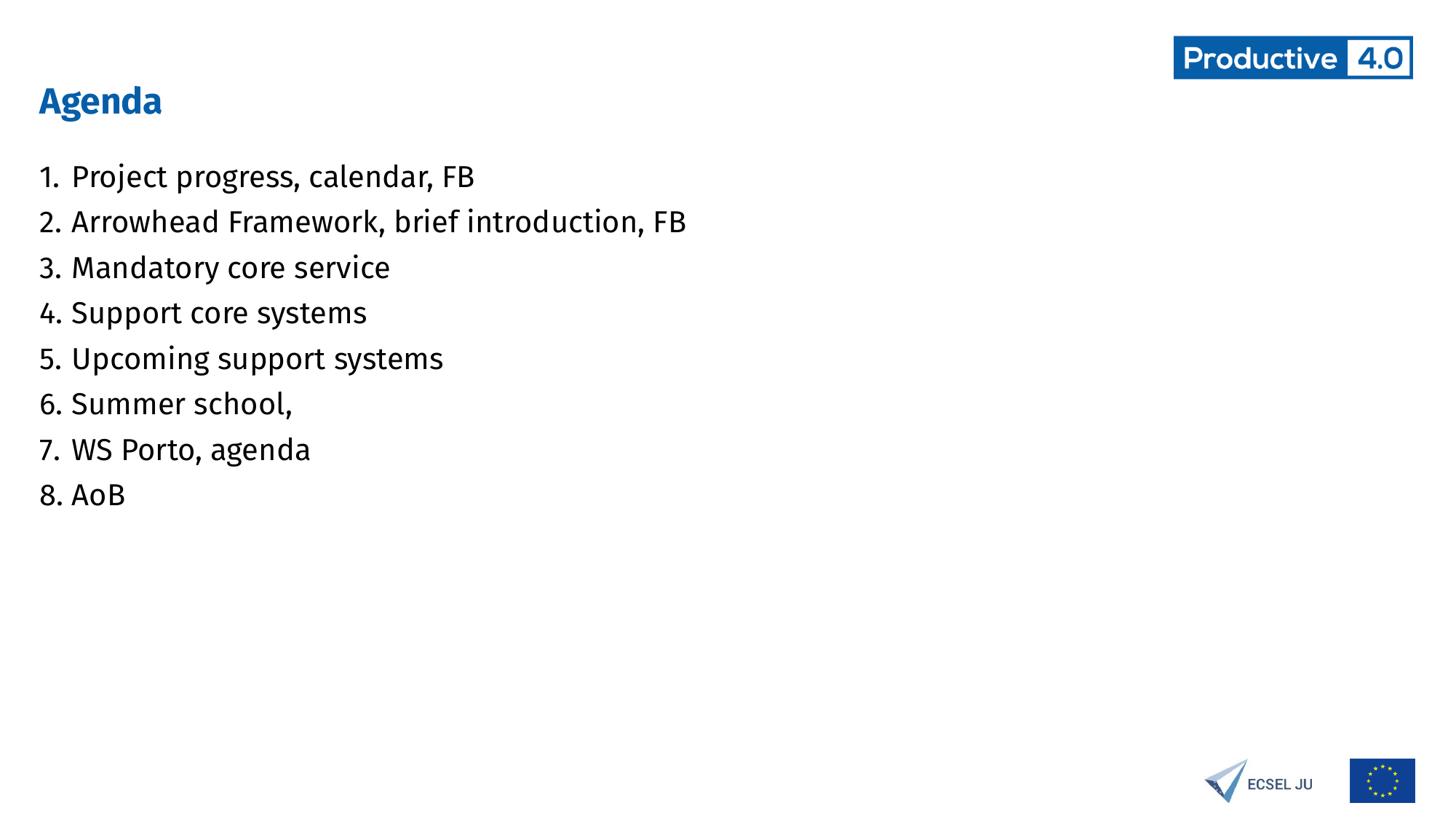

# Agenda
Project progress, calendar, FB
Arrowhead Framework, brief introduction, FB
Mandatory core service
Support core systems
Upcoming support systems
Summer school,
WS Porto, agenda
AoB
2